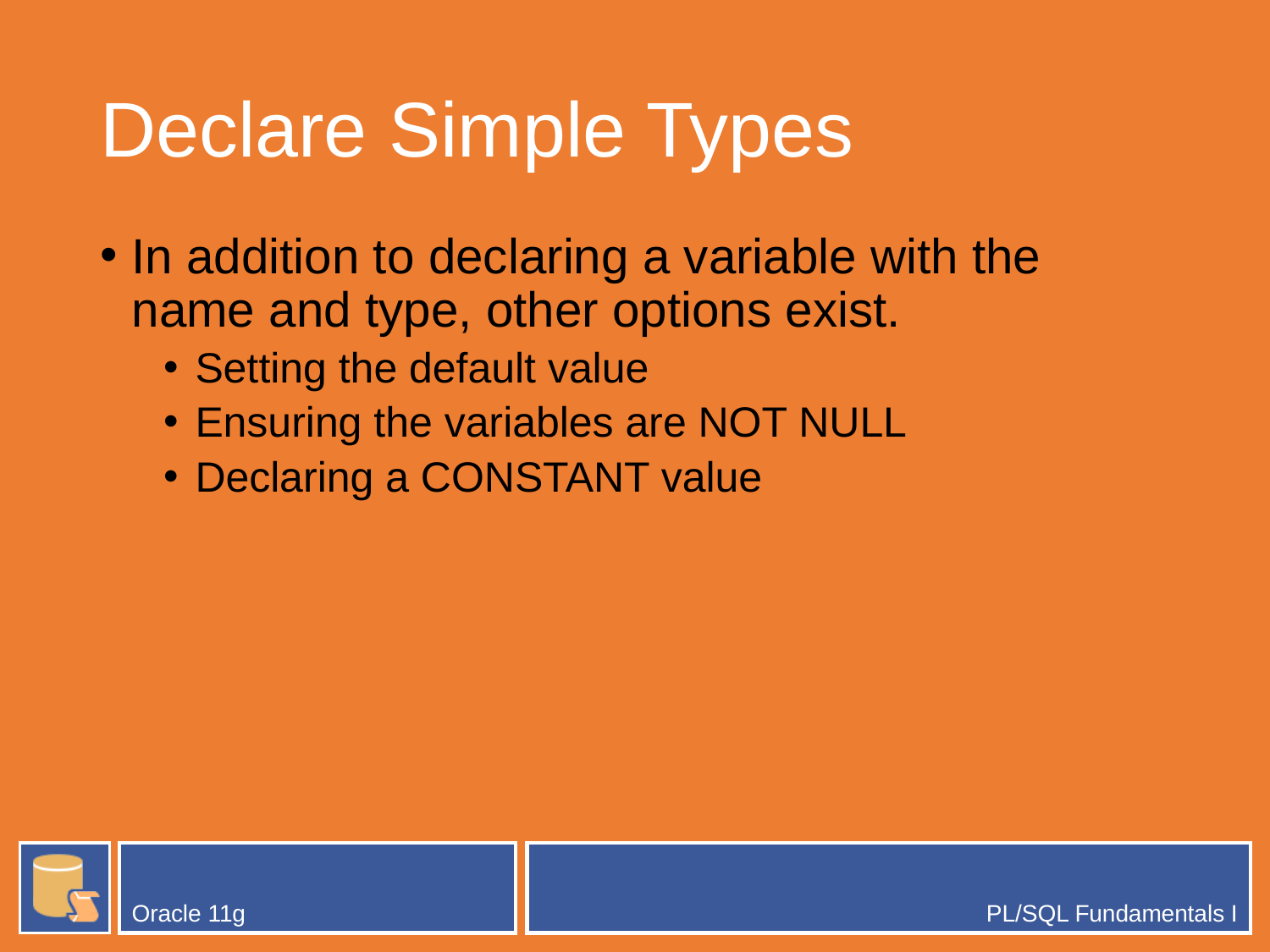

# Declare Simple Types
In addition to declaring a variable with the name and type, other options exist.
Setting the default value
Ensuring the variables are NOT NULL
Declaring a CONSTANT value